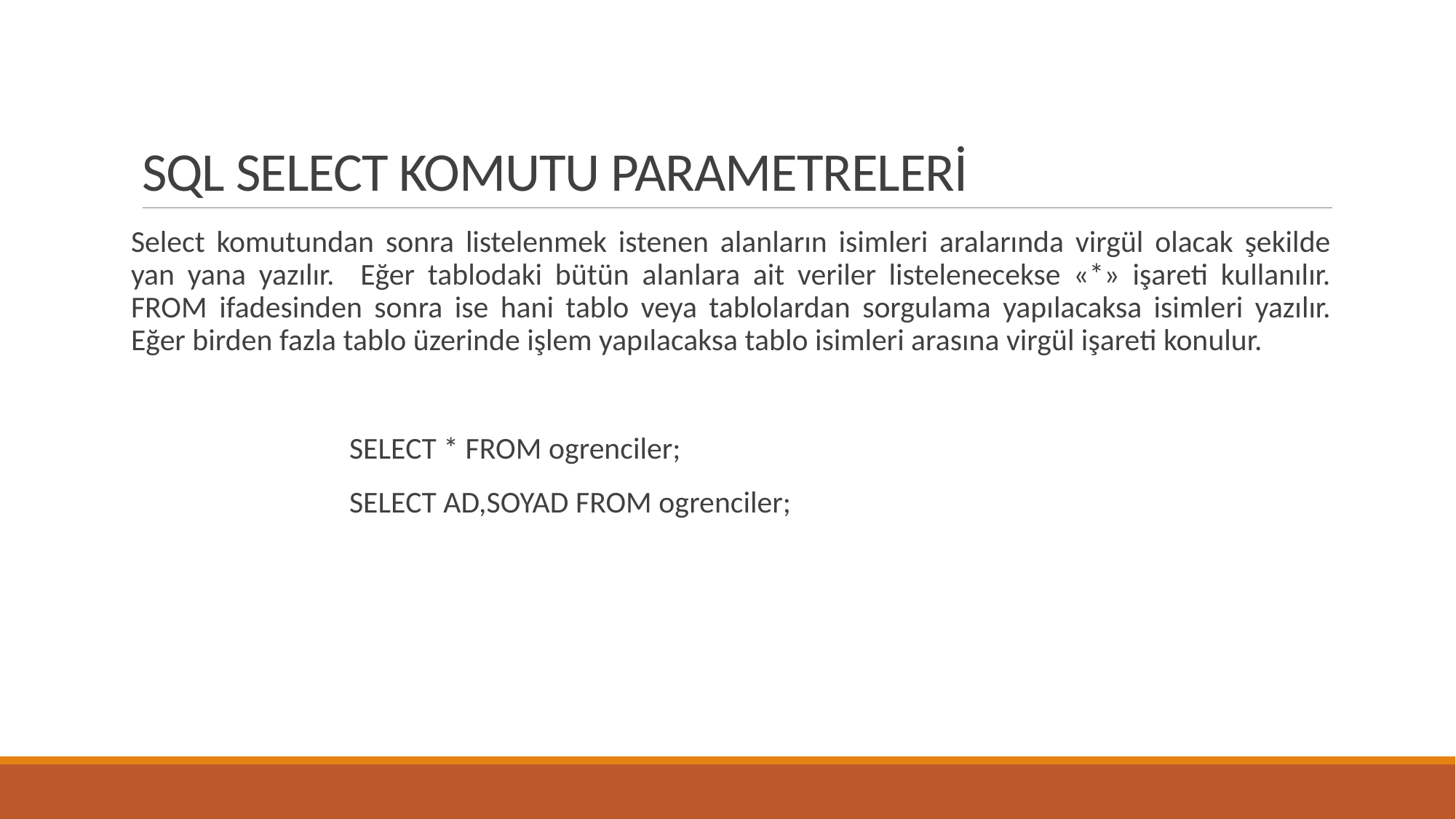

# SQL SELECT KOMUTU PARAMETRELERİ
Select komutundan sonra listelenmek istenen alanların isimleri aralarında virgül olacak şekilde yan yana yazılır.  Eğer tablodaki bütün alanlara ait veriler listelenecekse «*» işareti kullanılır. FROM ifadesinden sonra ise hani tablo veya tablolardan sorgulama yapılacaksa isimleri yazılır. Eğer birden fazla tablo üzerinde işlem yapılacaksa tablo isimleri arasına virgül işareti konulur.

		SELECT * FROM ogrenciler;
		SELECT AD,SOYAD FROM ogrenciler;